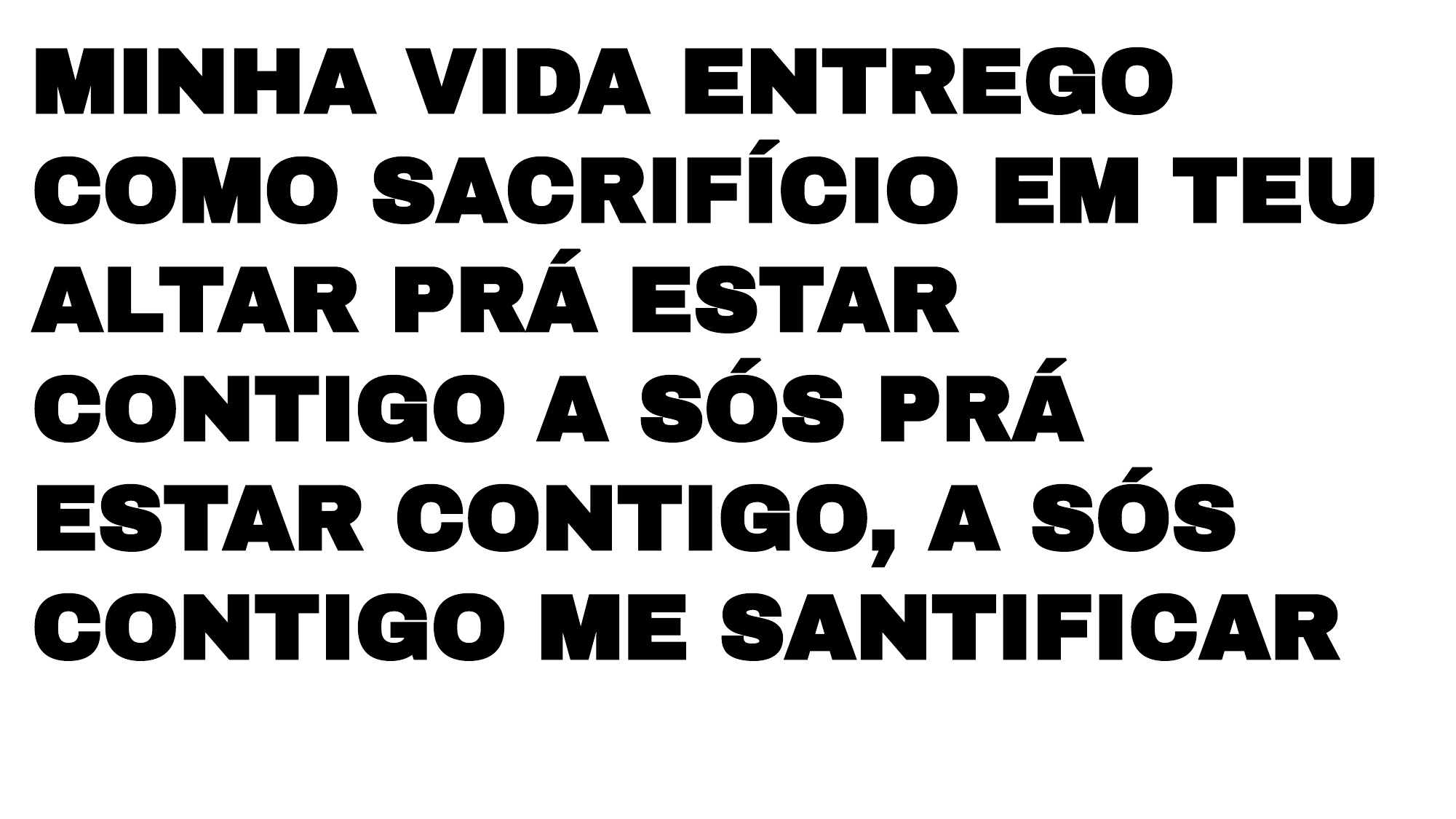

MINHA VIDA ENTREGO COMO SACRIFÍCIO EM TEU ALTAR PRÁ ESTAR CONTIGO A SÓS PRÁ ESTAR CONTIGO, A SÓS CONTIGO ME SANTIFICAR